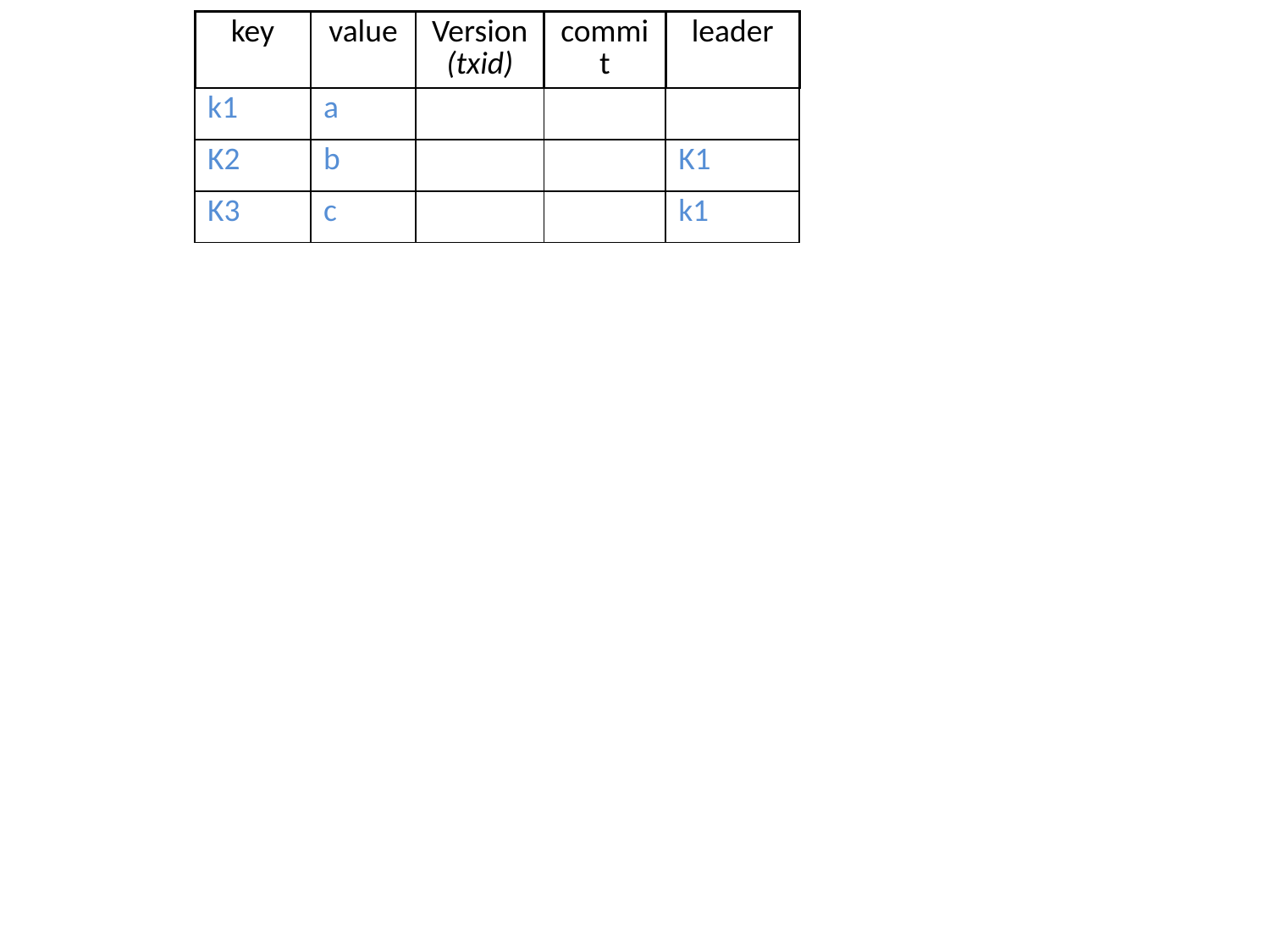

| key | value | Version (txid) | commit | leader |
| --- | --- | --- | --- | --- |
| k1 | a |  |  |  |
| K2 | b |  |  | K1 |
| K3 | c |  |  | k1 |